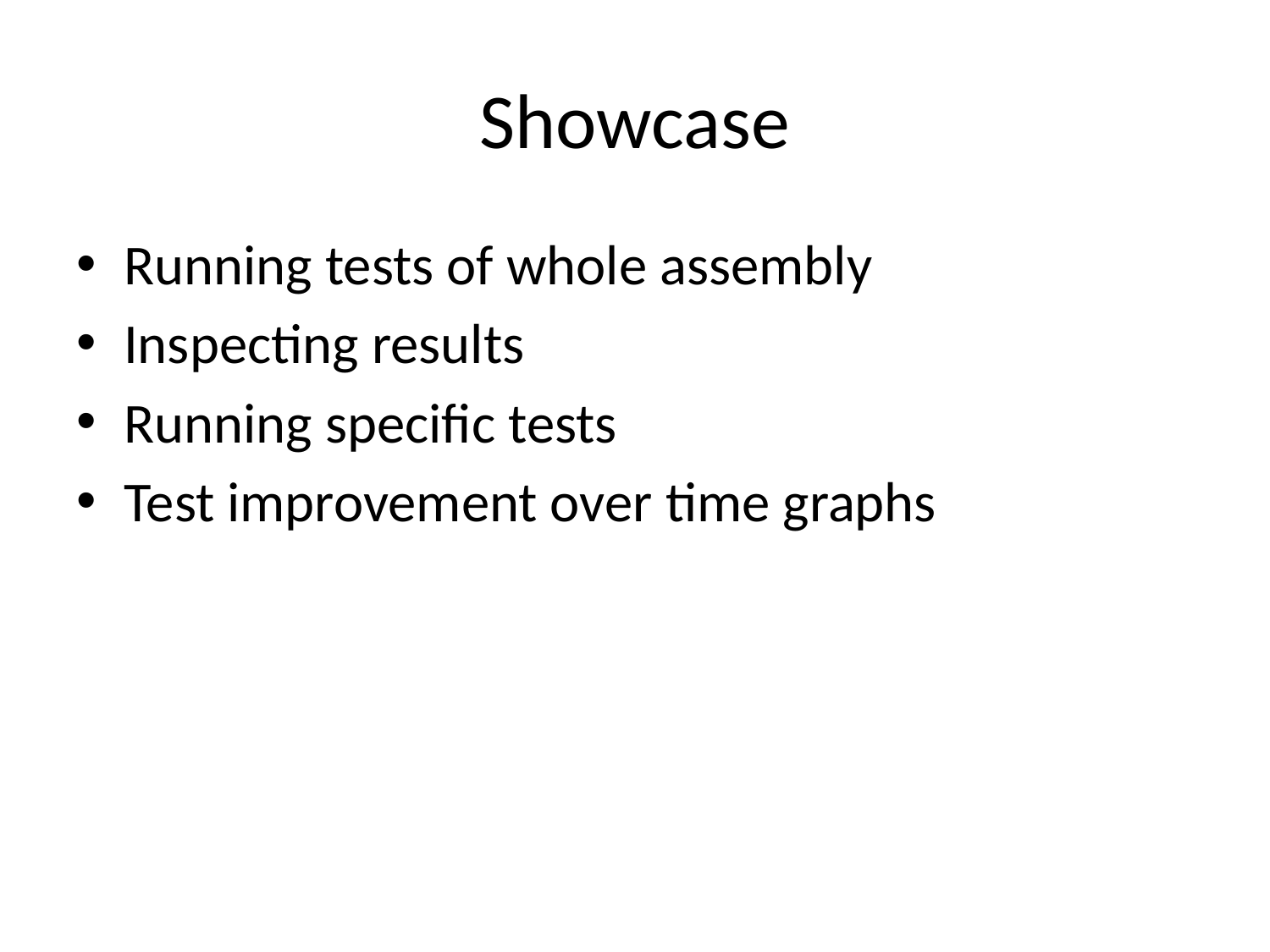

# Showcase
Running tests of whole assembly
Inspecting results
Running specific tests
Test improvement over time graphs